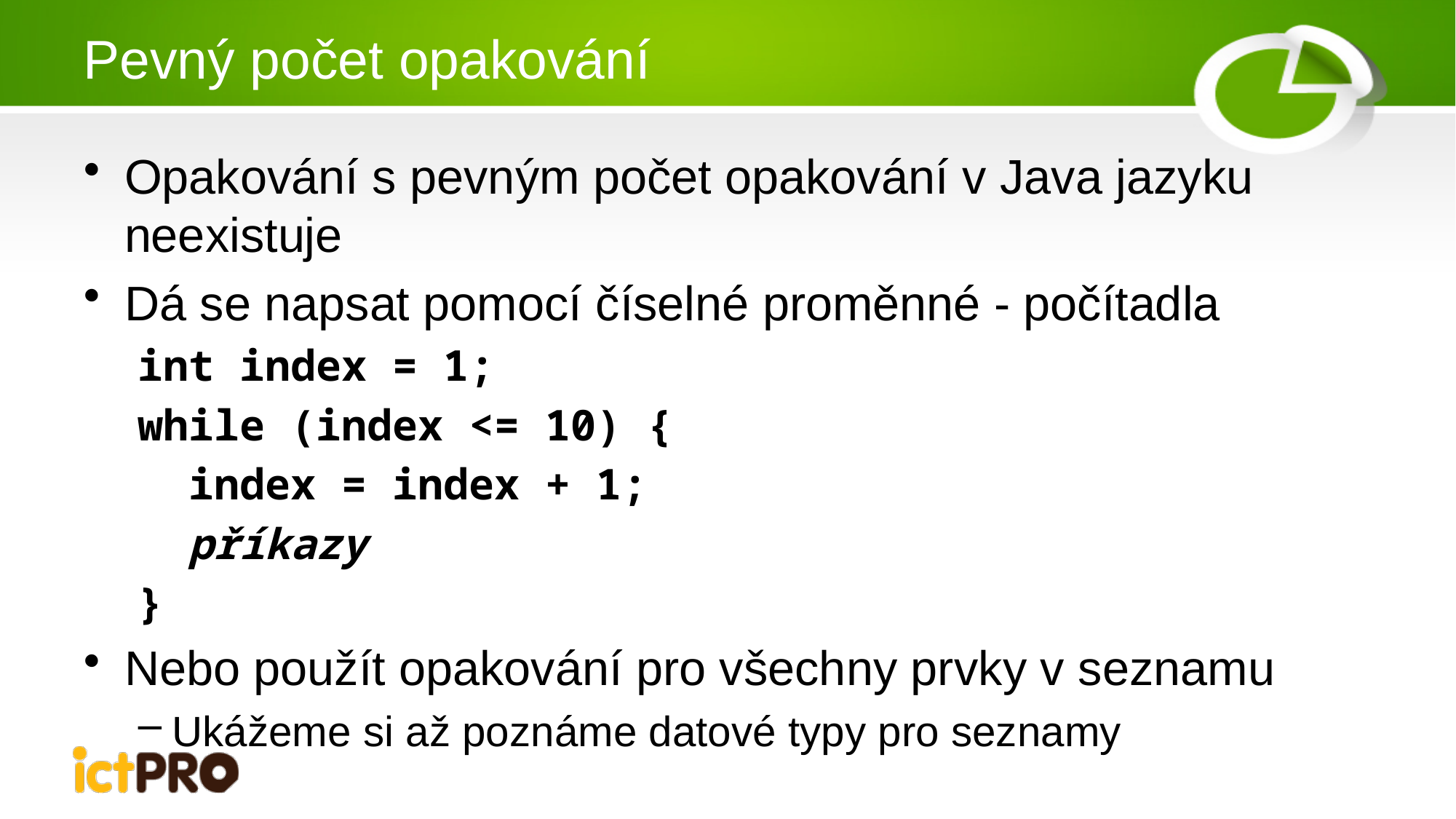

# Pevný počet opakování
Opakování s pevným počet opakování v Java jazyku neexistuje
Dá se napsat pomocí číselné proměnné - počítadla
int index = 1;
while (index <= 10) {
  index = index + 1;
  příkazy
}
Nebo použít opakování pro všechny prvky v seznamu
Ukážeme si až poznáme datové typy pro seznamy